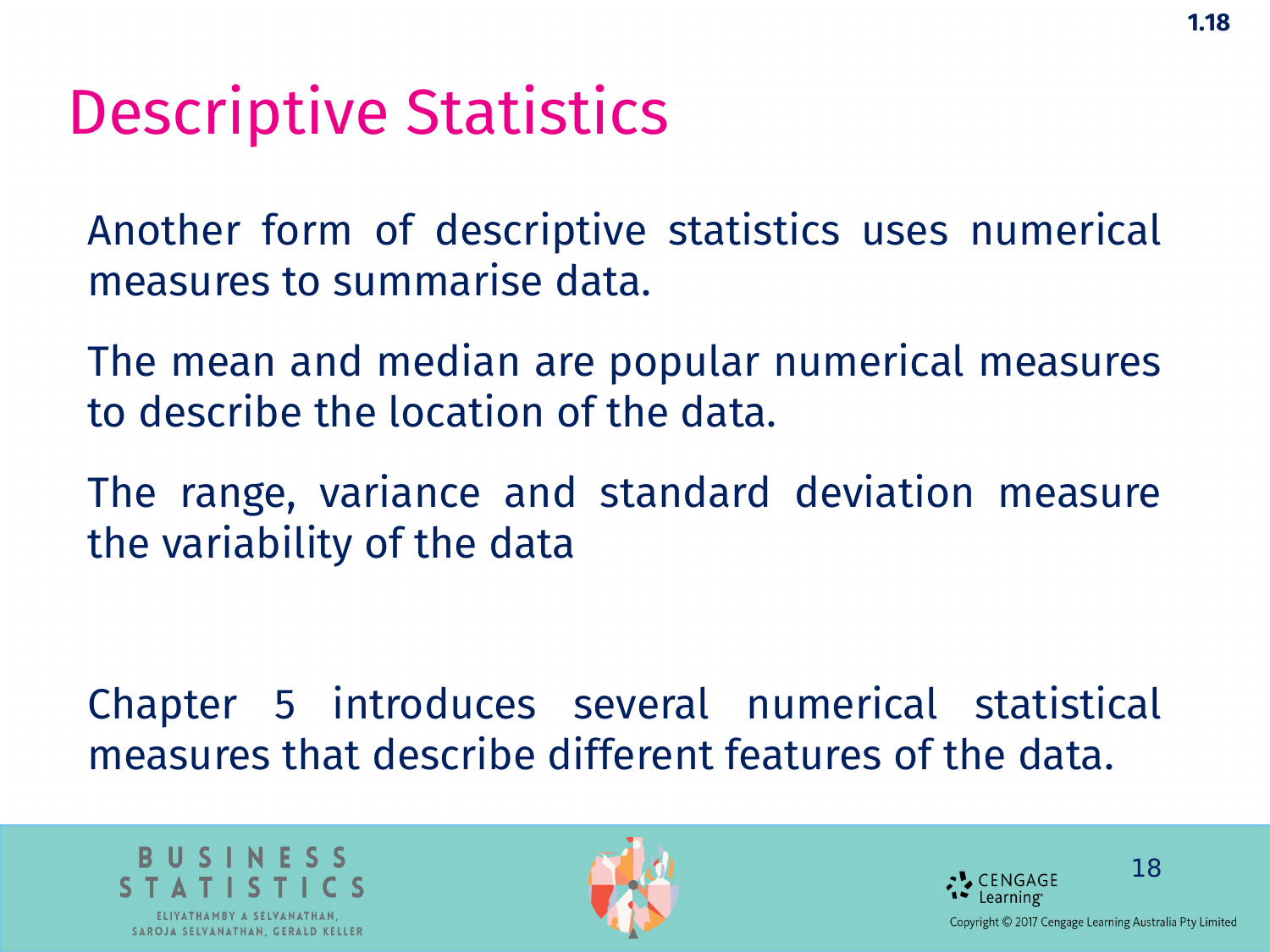

1.18
# Descriptive Statistics
Another form of descriptive statistics uses numerical measures to summarise data.
The mean and median are popular numerical measures to describe the location of the data.
The range, variance and standard deviation measure the variability of the data

Chapter 5 introduces several numerical statistical measures that describe different features of the data.
18